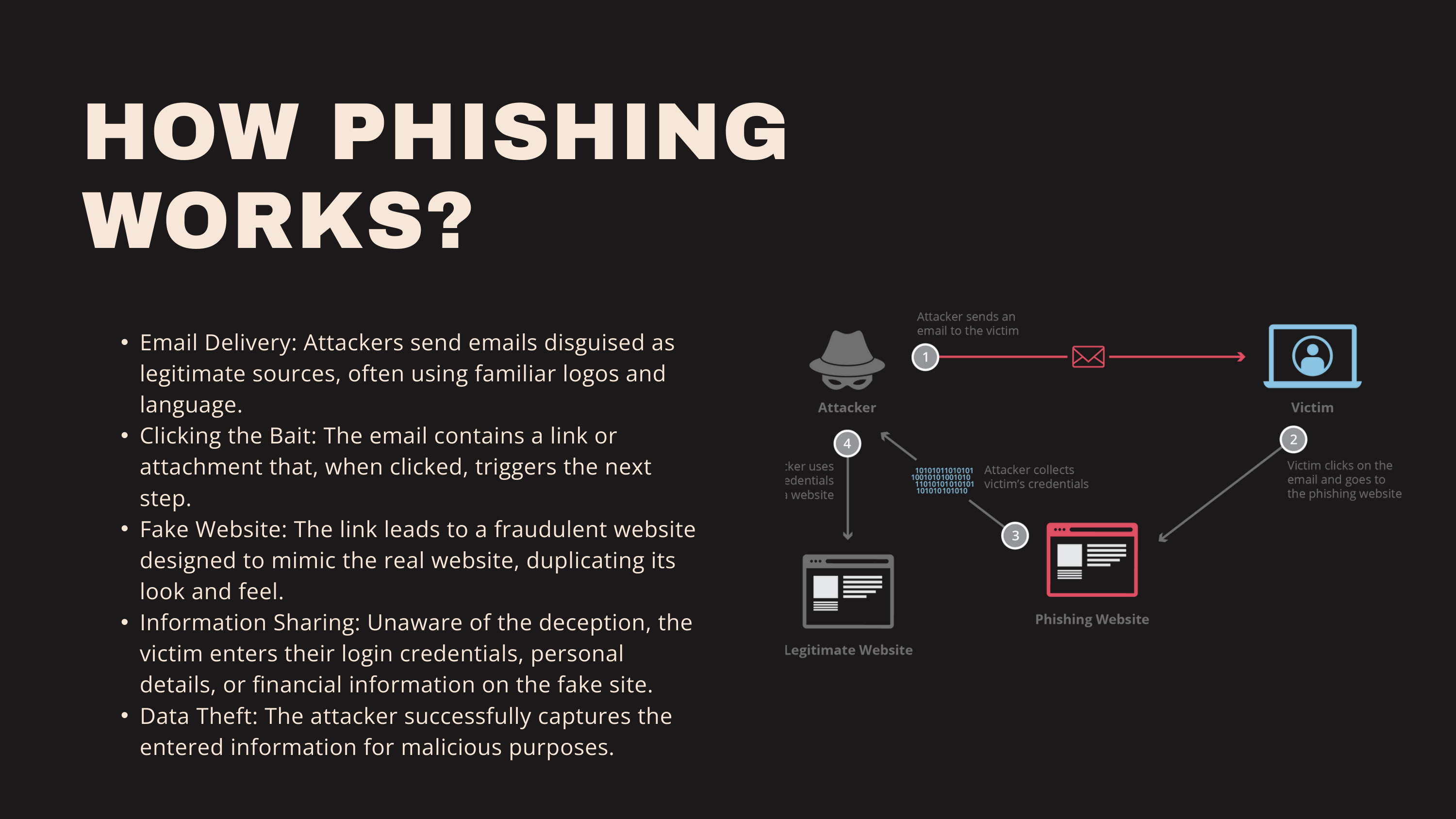

HOW PHISHING WORKS?

Email Delivery: Attackers send emails disguised as legitimate sources, often using familiar logos and language.
Clicking the Bait: The email contains a link or attachment that, when clicked, triggers the next step.
Fake Website: The link leads to a fraudulent website designed to mimic the real website, duplicating its look and feel.
Information Sharing: Unaware of the deception, the victim enters their login credentials, personal details, or financial information on the fake site.
Data Theft: The attacker successfully captures the entered information for malicious purposes.